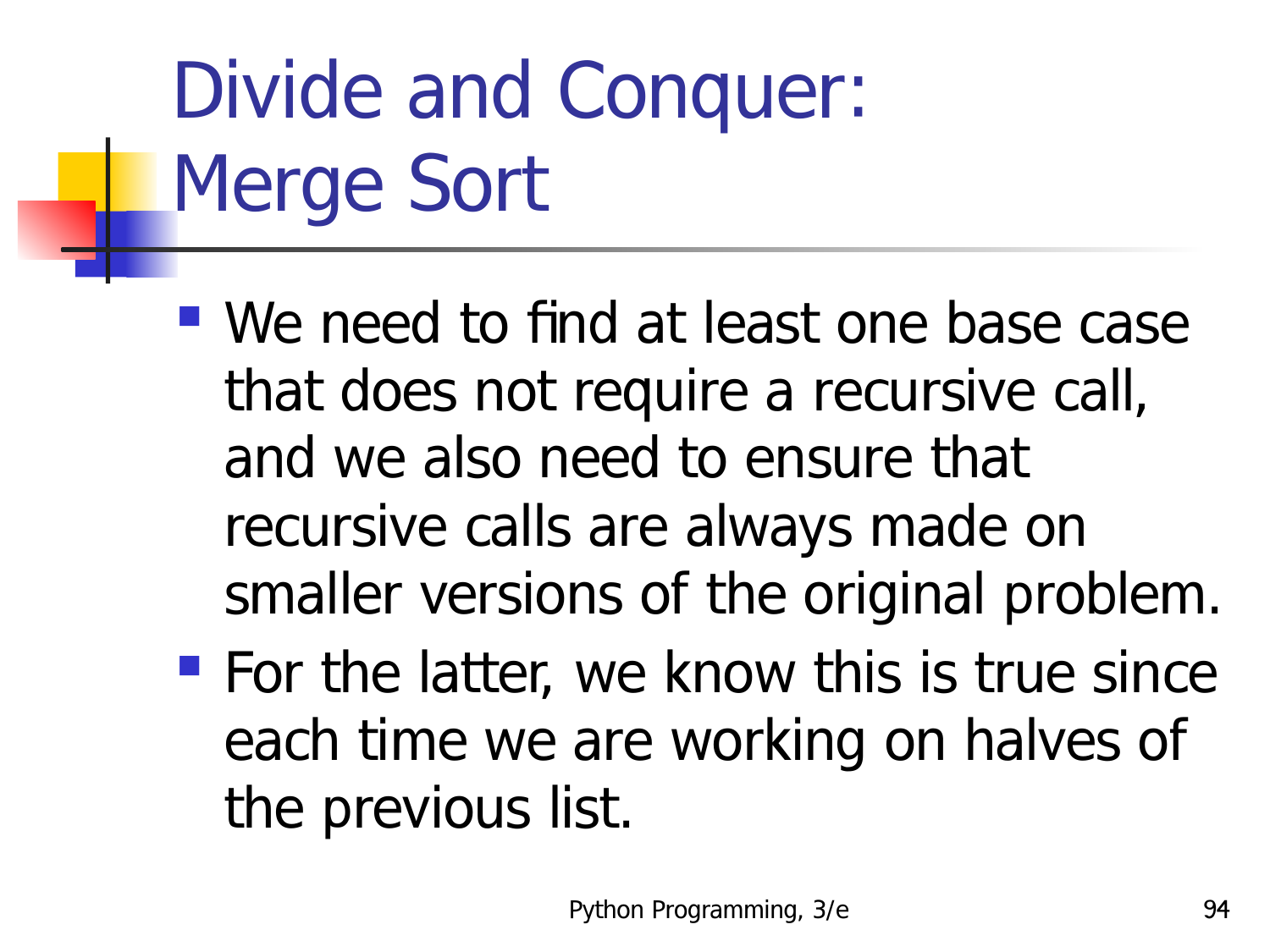

# Divide and Conquer: Merge Sort
We need to find at least one base case that does not require a recursive call, and we also need to ensure that recursive calls are always made on smaller versions of the original problem.
For the latter, we know this is true since each time we are working on halves of the previous list.
Python Programming, 3/e
94